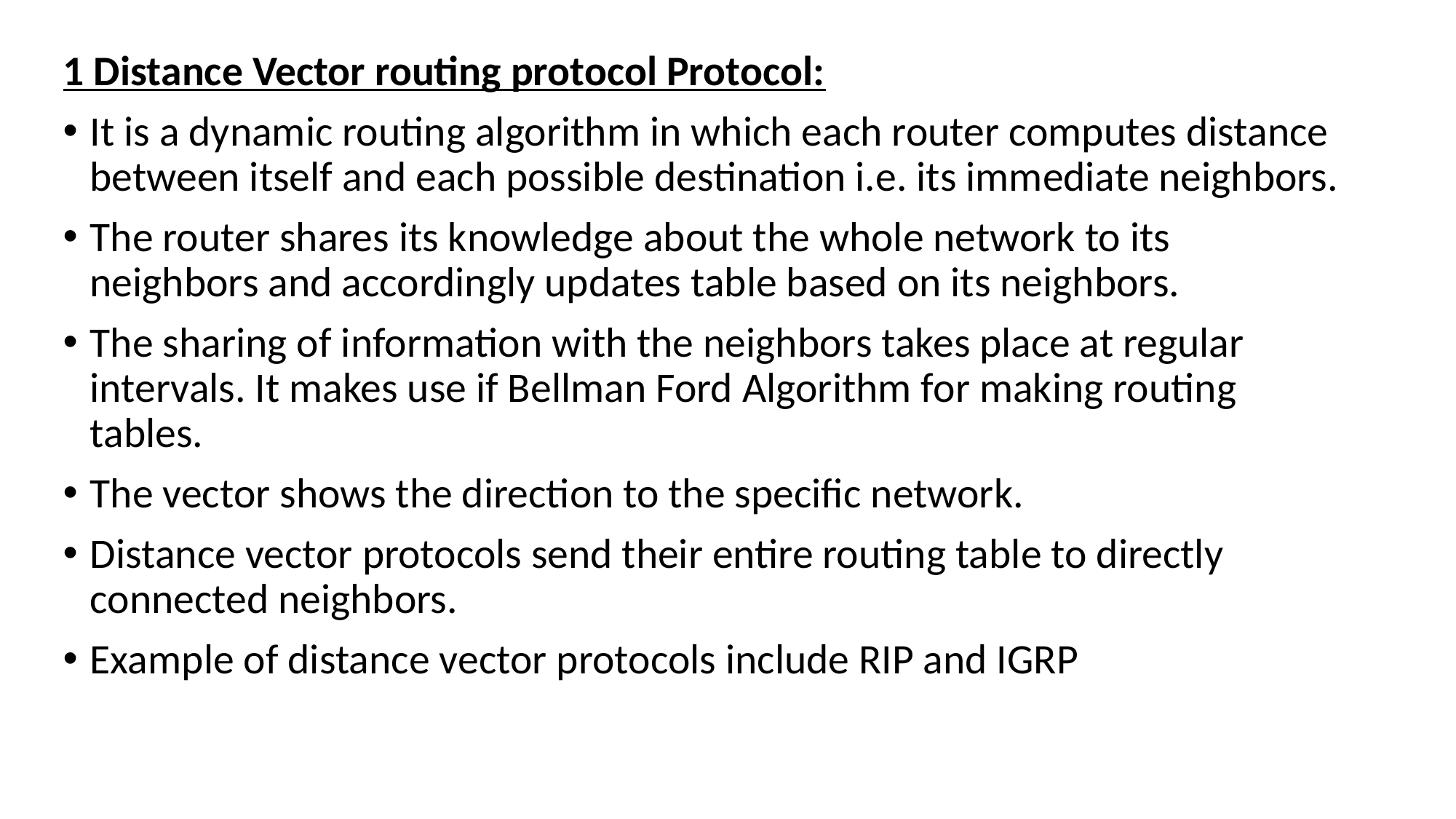

1 Distance Vector routing protocol Protocol:
It is a dynamic routing algorithm in which each router computes distance between itself and each possible destination i.e. its immediate neighbors.
The router shares its knowledge about the whole network to its neighbors and accordingly updates table based on its neighbors.
The sharing of information with the neighbors takes place at regular intervals. It makes use if Bellman Ford Algorithm for making routing tables.
The vector shows the direction to the specific network.
Distance vector protocols send their entire routing table to directly connected neighbors.
Example of distance vector protocols include RIP and IGRP